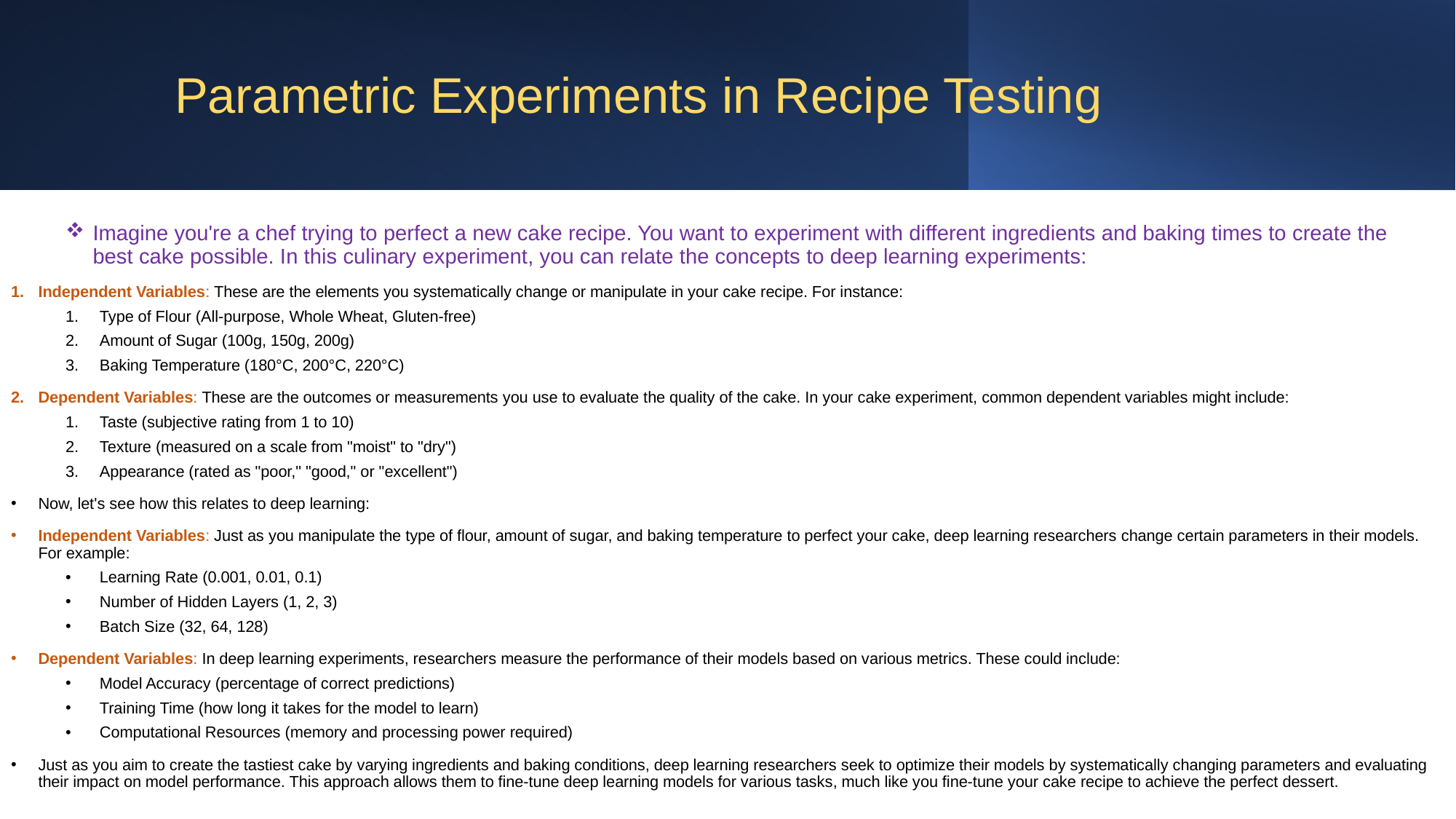

# Parametric Experiments in Recipe Testing
Imagine you're a chef trying to perfect a new cake recipe. You want to experiment with different ingredients and baking times to create the best cake possible. In this culinary experiment, you can relate the concepts to deep learning experiments:
Independent Variables: These are the elements you systematically change or manipulate in your cake recipe. For instance:
Type of Flour (All-purpose, Whole Wheat, Gluten-free)
Amount of Sugar (100g, 150g, 200g)
Baking Temperature (180°C, 200°C, 220°C)
Dependent Variables: These are the outcomes or measurements you use to evaluate the quality of the cake. In your cake experiment, common dependent variables might include:
Taste (subjective rating from 1 to 10)
Texture (measured on a scale from "moist" to "dry")
Appearance (rated as "poor," "good," or "excellent")
Now, let's see how this relates to deep learning:
Independent Variables: Just as you manipulate the type of flour, amount of sugar, and baking temperature to perfect your cake, deep learning researchers change certain parameters in their models. For example:
Learning Rate (0.001, 0.01, 0.1)
Number of Hidden Layers (1, 2, 3)
Batch Size (32, 64, 128)
Dependent Variables: In deep learning experiments, researchers measure the performance of their models based on various metrics. These could include:
Model Accuracy (percentage of correct predictions)
Training Time (how long it takes for the model to learn)
Computational Resources (memory and processing power required)
Just as you aim to create the tastiest cake by varying ingredients and baking conditions, deep learning researchers seek to optimize their models by systematically changing parameters and evaluating their impact on model performance. This approach allows them to fine-tune deep learning models for various tasks, much like you fine-tune your cake recipe to achieve the perfect dessert.
34